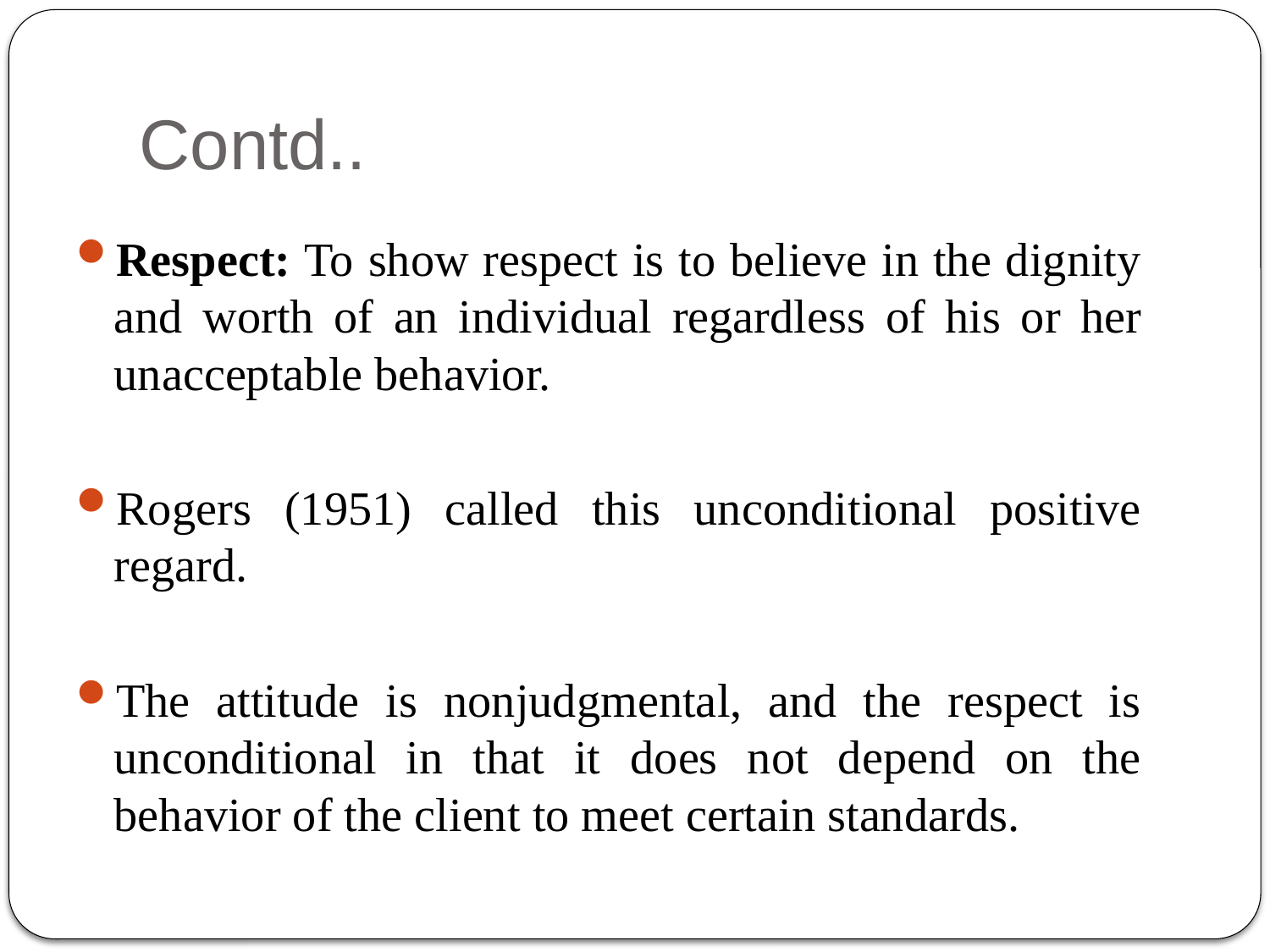

# Contd..
Respect: To show respect is to believe in the dignity and worth of an individual regardless of his or her unacceptable behavior.

Rogers (1951) called this unconditional positive regard.

The attitude is nonjudgmental, and the respect is unconditional in that it does not depend on the behavior of the client to meet certain standards.